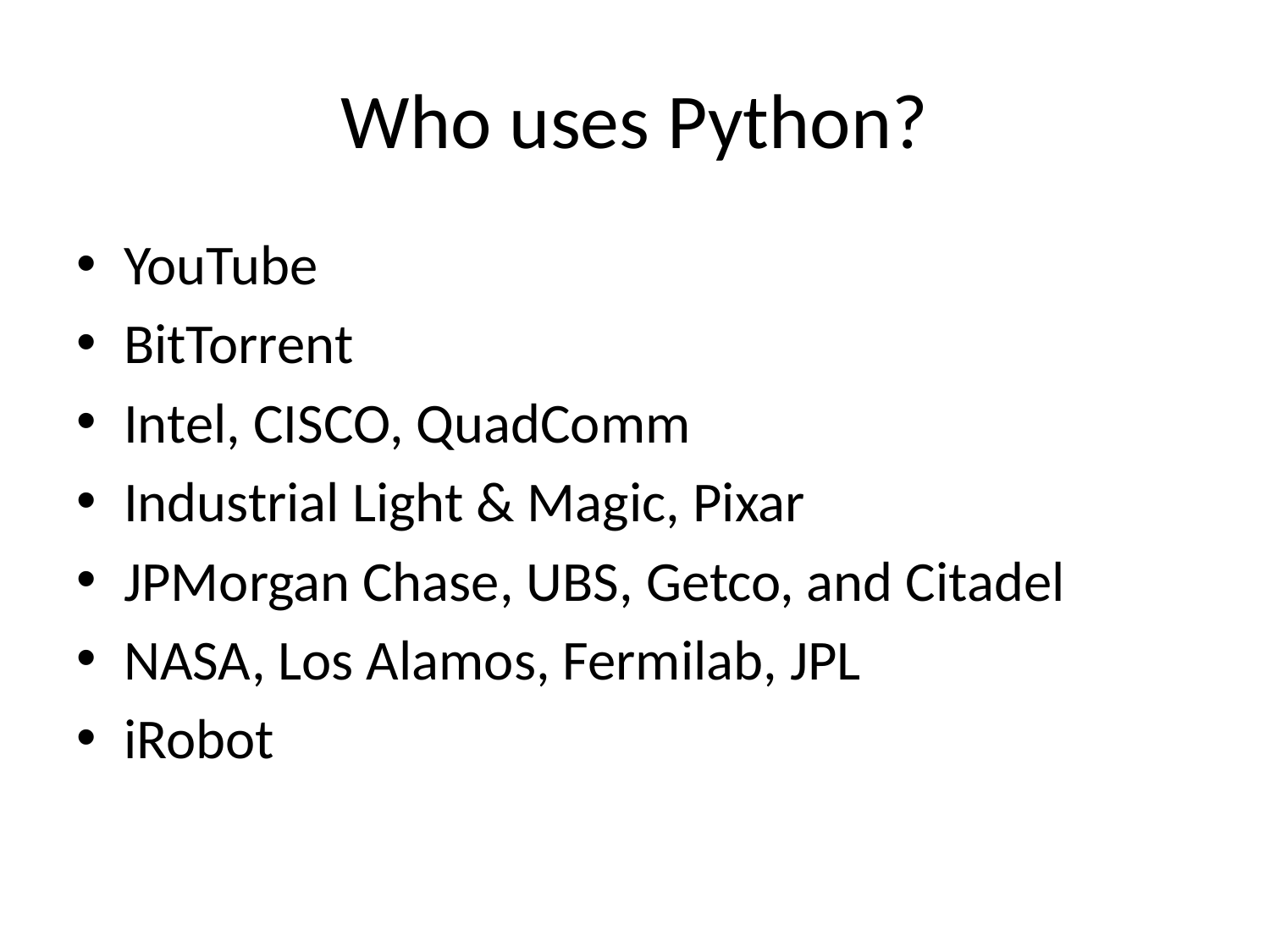

# Who uses Python?
YouTube
BitTorrent
Intel, CISCO, QuadComm
Industrial Light & Magic, Pixar
JPMorgan Chase, UBS, Getco, and Citadel
NASA, Los Alamos, Fermilab, JPL
iRobot